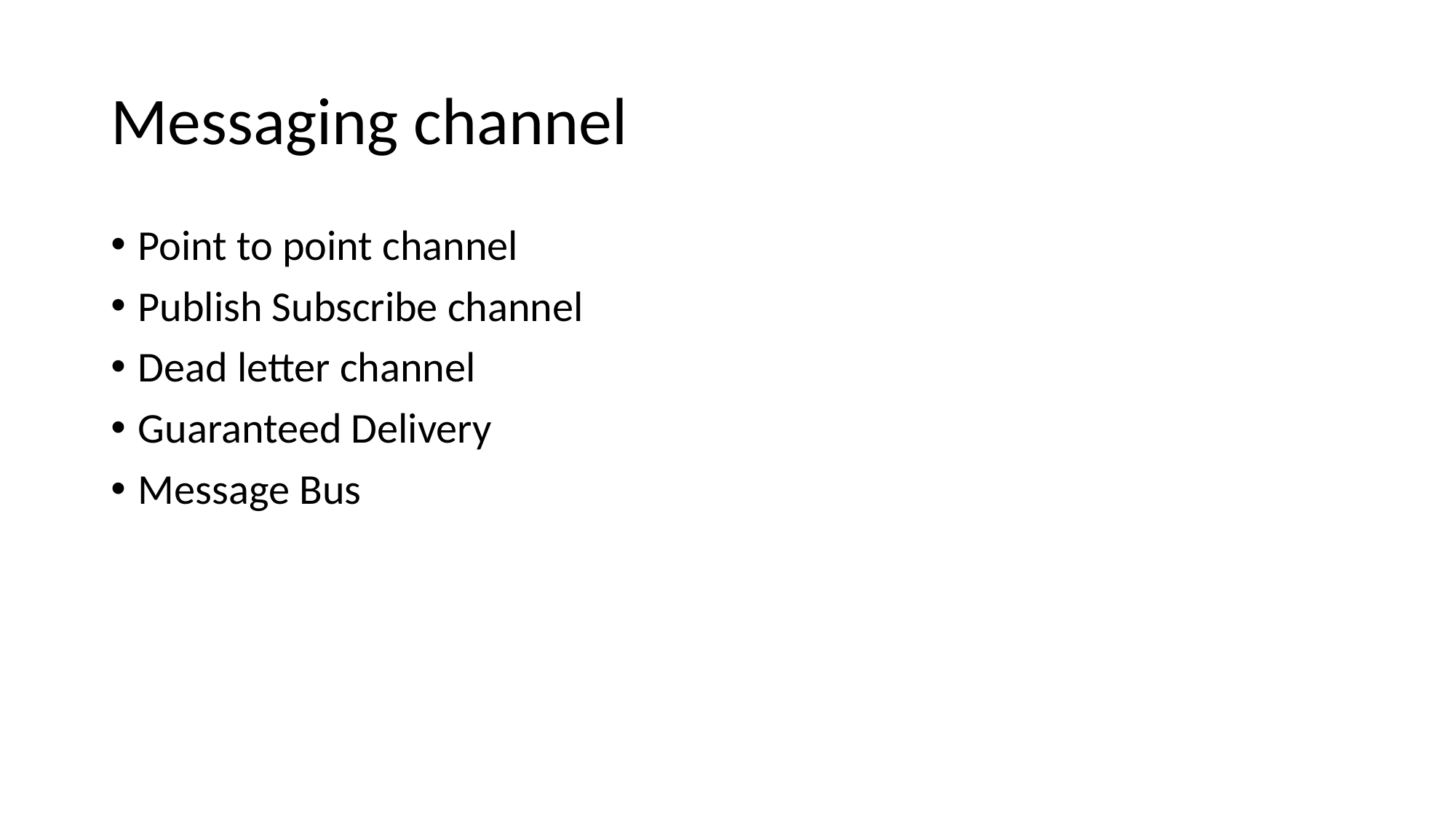

# Messaging channel
Point to point channel
Publish Subscribe channel
Dead letter channel
Guaranteed Delivery
Message Bus